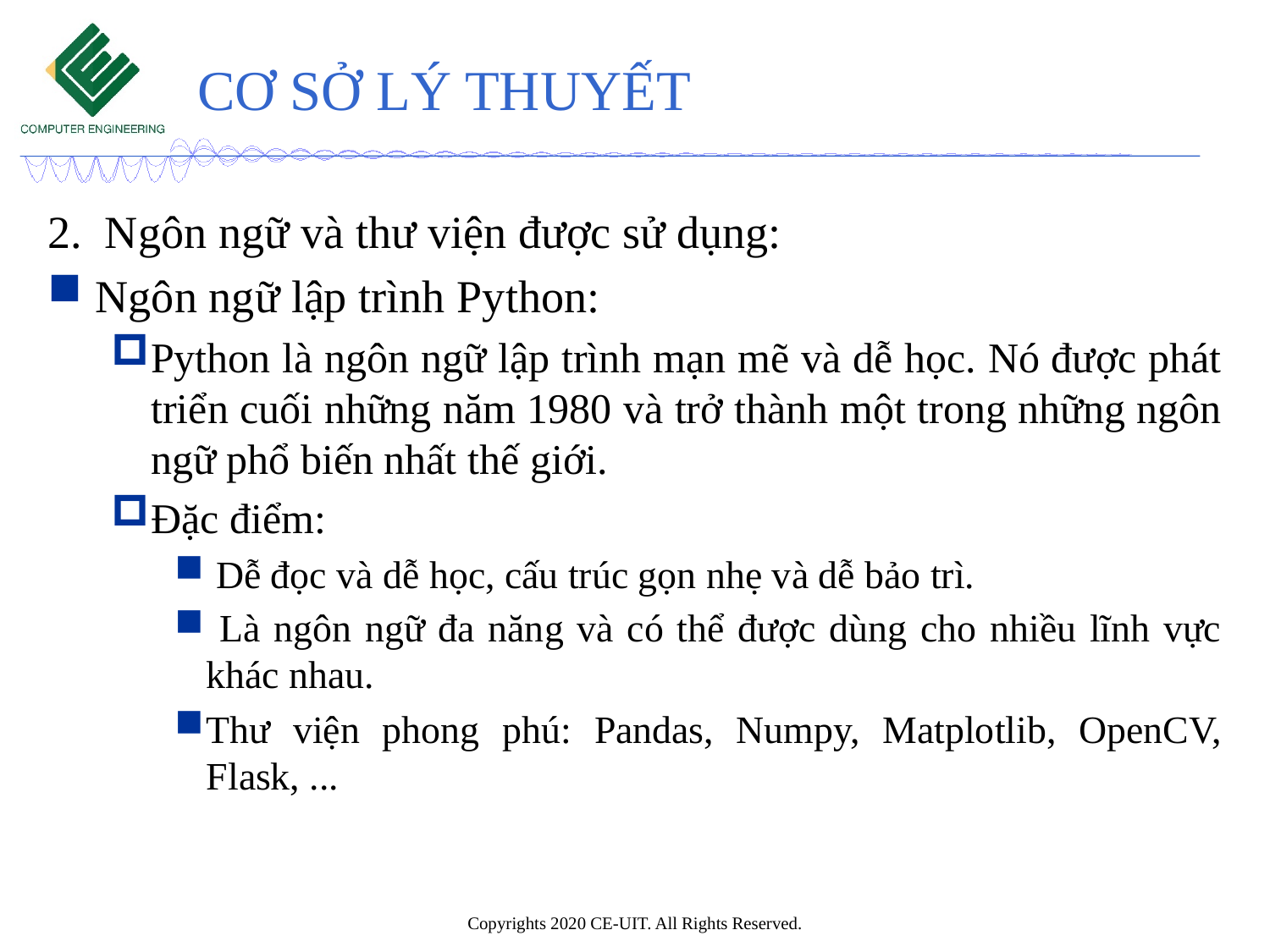

# CƠ SỞ LÝ THUYẾT
2.  Ngôn ngữ và thư viện được sử dụng:
Ngôn ngữ lập trình Python:
Python là ngôn ngữ lập trình mạn mẽ và dễ học. Nó được phát triển cuối những năm 1980 và trở thành một trong những ngôn ngữ phổ biến nhất thế giới.
Đặc điểm:
 Dễ đọc và dễ học, cấu trúc gọn nhẹ và dễ bảo trì.
 Là ngôn ngữ đa năng và có thể được dùng cho nhiều lĩnh vực khác nhau.
Thư viện phong phú: Pandas, Numpy, Matplotlib, OpenCV, Flask, ...

Copyrights 2020 CE-UIT. All Rights Reserved.
9